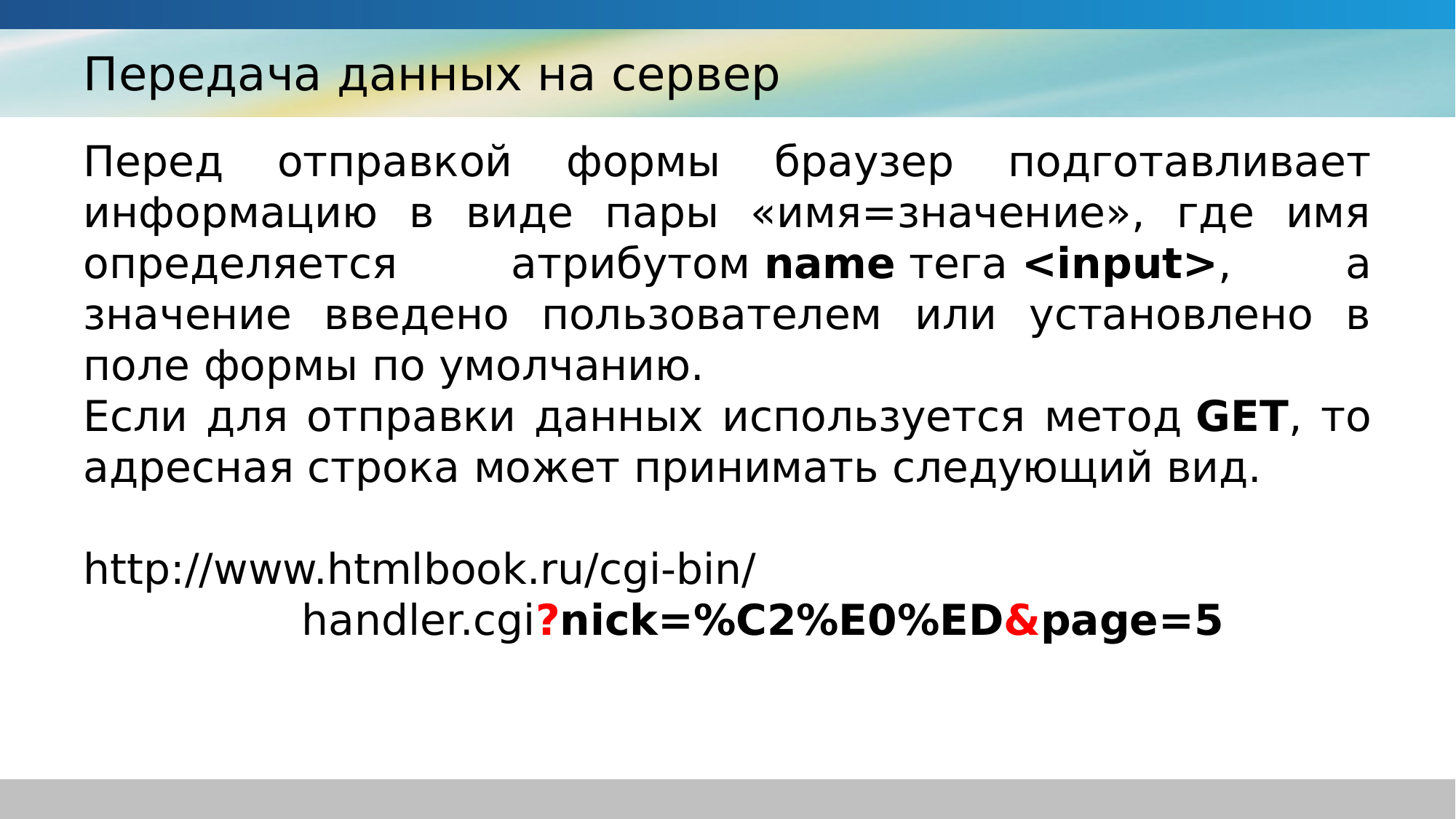

# Передача данных на сервер
Перед отправкой формы браузер подготавливает информацию в виде пары «имя=значение», где имя определяется атрибутом name тега <input>, а значение введено пользователем или установлено в поле формы по умолчанию.
Если для отправки данных используется метод GET, то адресная строка может принимать следующий вид.

http://www.htmlbook.ru/cgi-bin/
		handler.cgi?nick=%C2%E0%ED&page=5